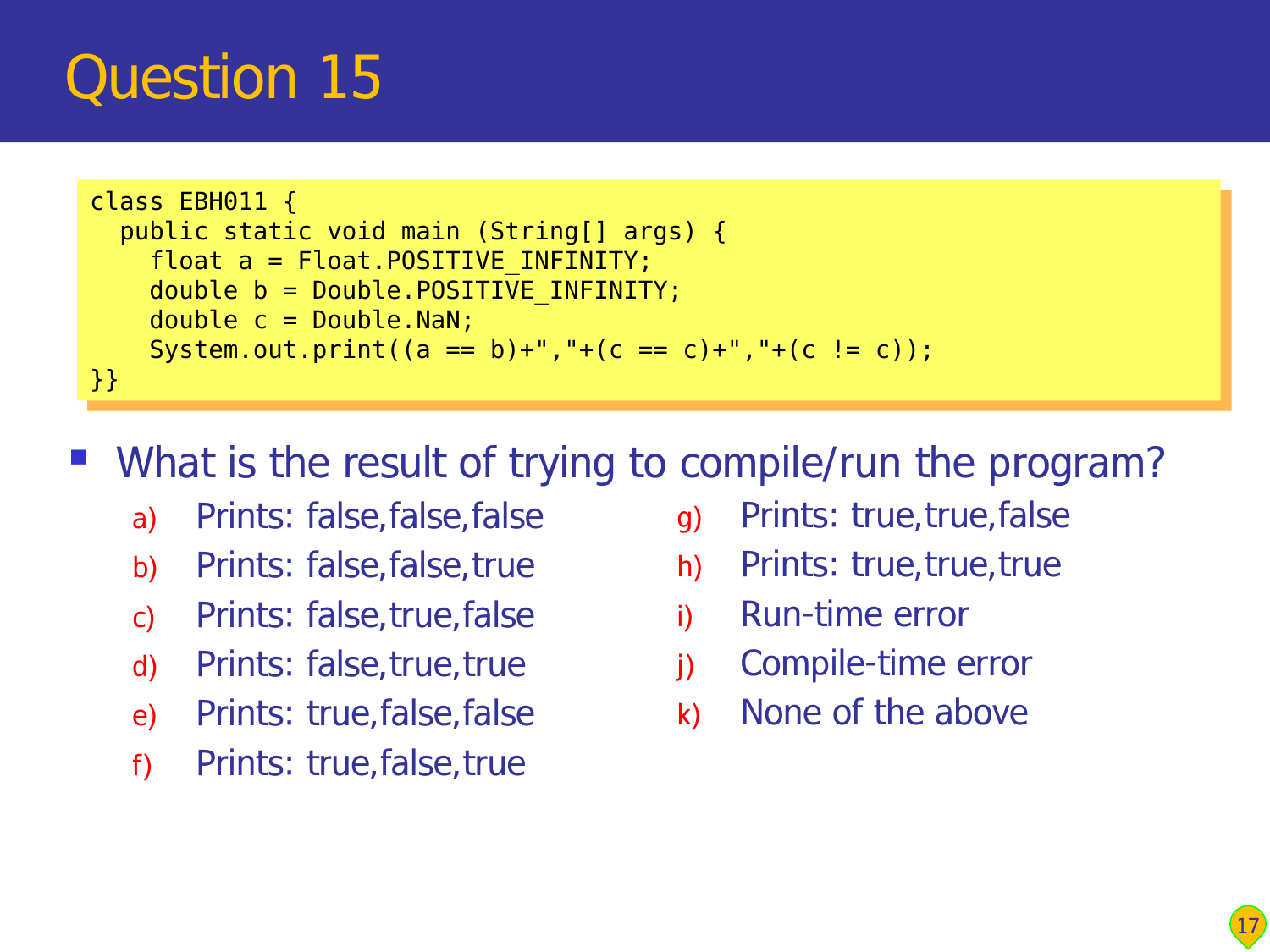

# Question 15
class EBH011 {
  public static void main (String[] args) {
    float a = Float.POSITIVE_INFINITY;
    double b = Double.POSITIVE_INFINITY;
    double c = Double.NaN;
    System.out.print((a == b)+","+(c == c)+","+(c != c));
}}
What is the result of trying to compile/run the program?
Prints: false,false,false
Prints: false,false,true
Prints: false,true,false
Prints: false,true,true
Prints: true,false,false
Prints: true,false,true
Prints: true,true,false
Prints: true,true,true
Run-time error
Compile-time error
None of the above
17